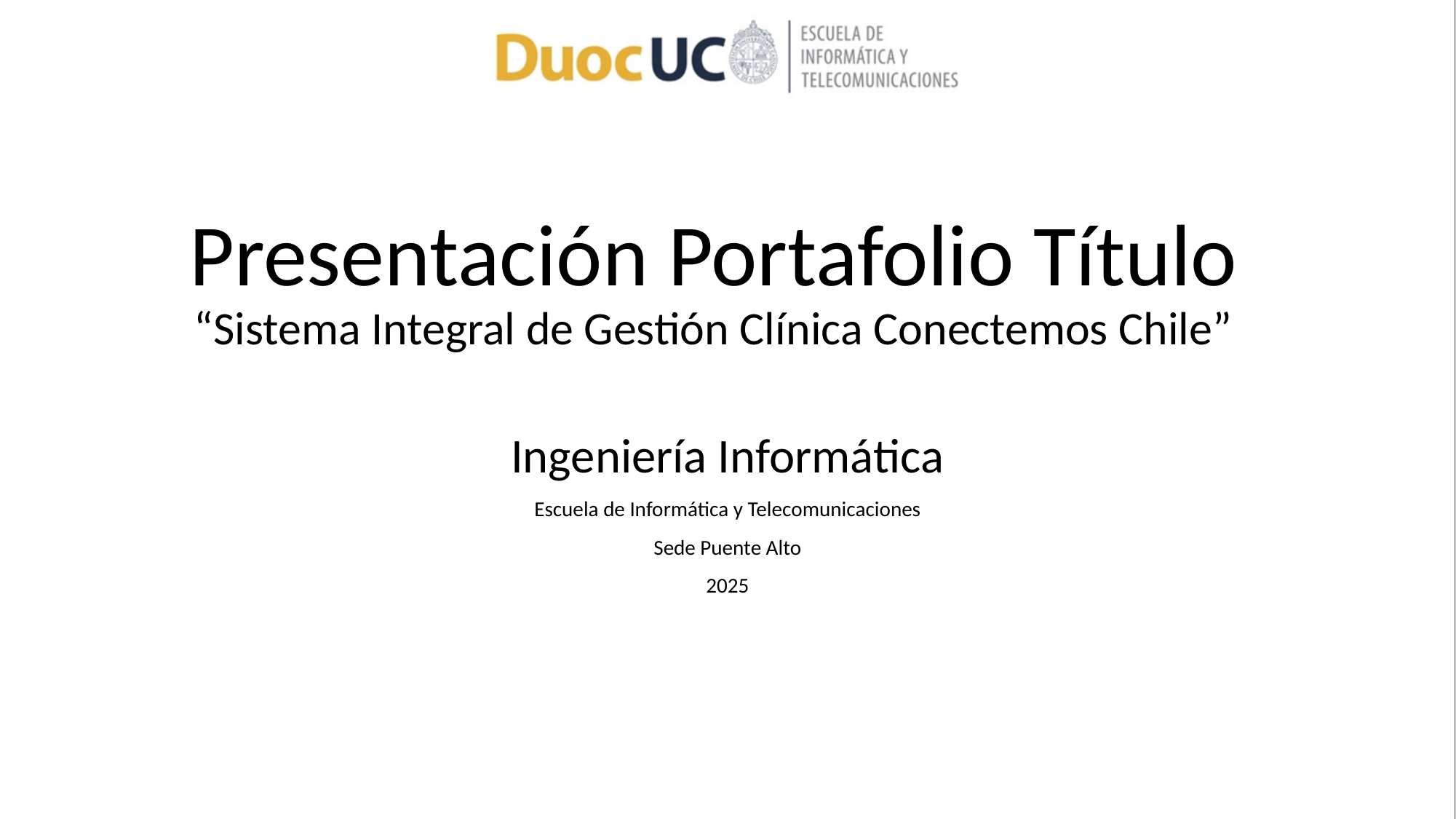

# Presentación Portafolio Título “Sistema Integral de Gestión Clínica Conectemos Chile”
Ingeniería Informática
Escuela de Informática y Telecomunicaciones
Sede Puente Alto
2025